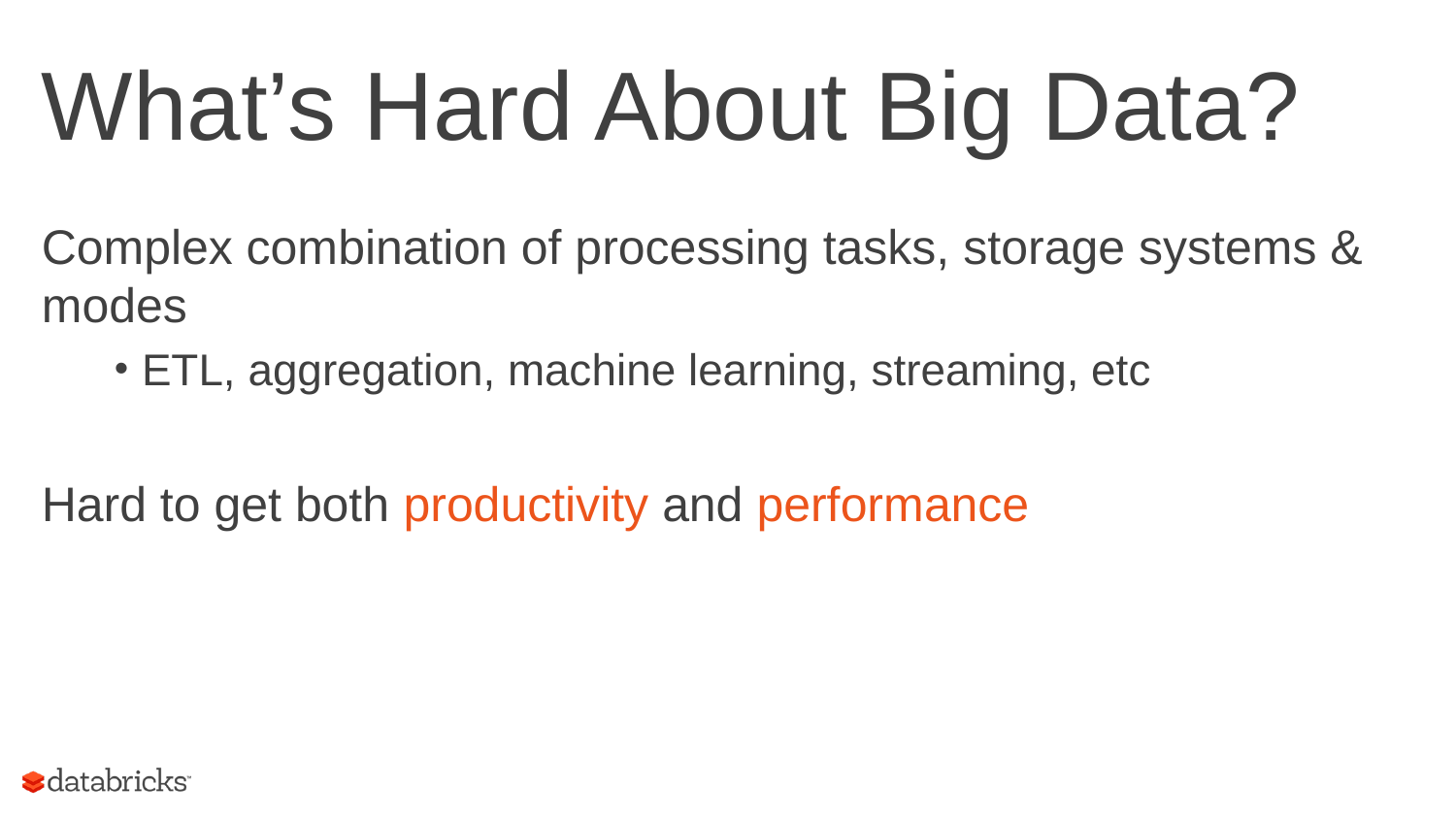

# What’s Hard About Big Data?
Complex combination of processing tasks, storage systems & modes
ETL, aggregation, machine learning, streaming, etc

Hard to get both productivity and performance